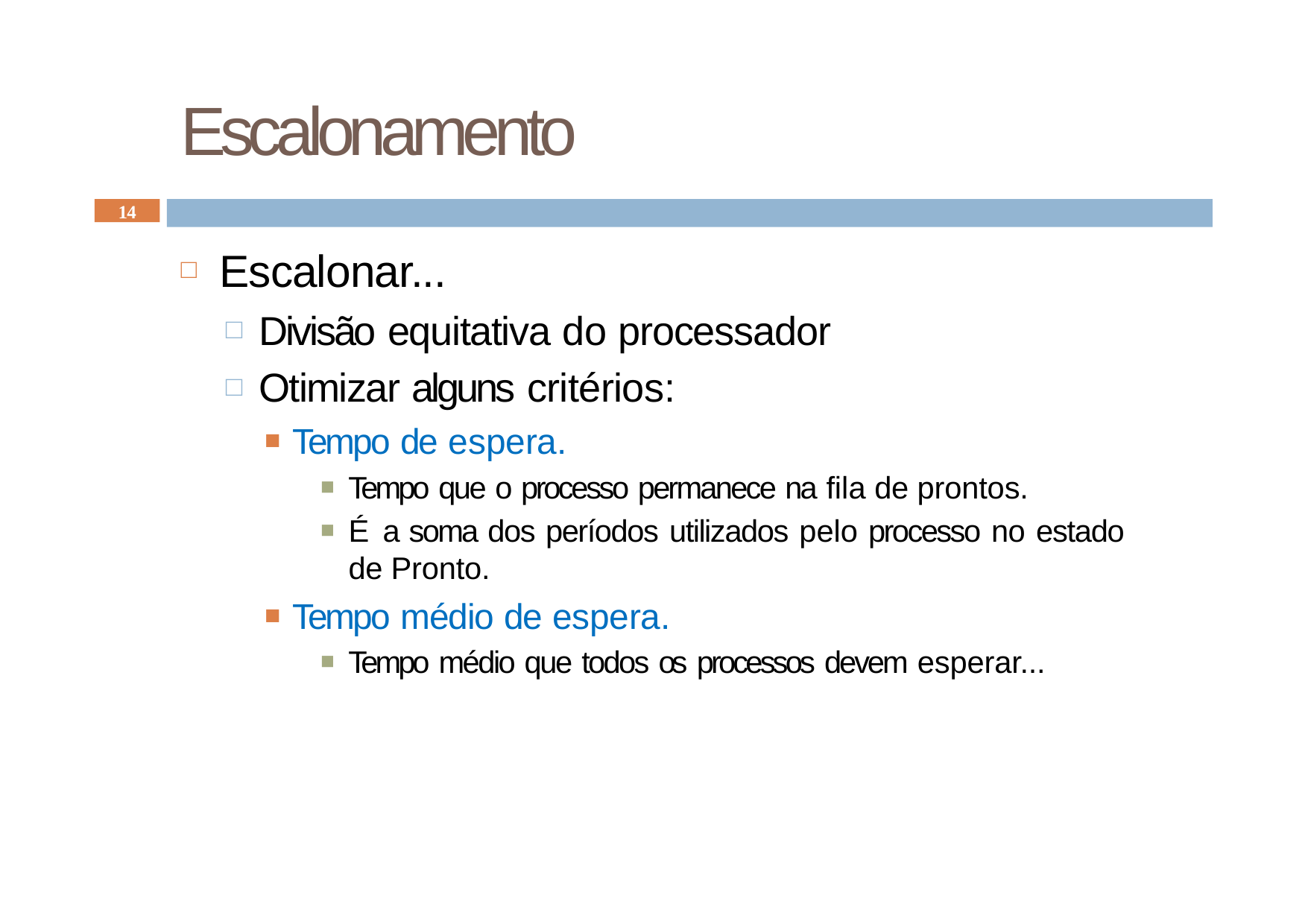

# Escalonamento
14

Escalonar...
Divisão equitativa do processador
Otimizar alguns critérios:
Tempo de espera.
Tempo que o processo permanece na fila de prontos.
É a soma dos períodos utilizados pelo processo no estado de Pronto.
Tempo médio de espera.
Tempo médio que todos os processos devem esperar...